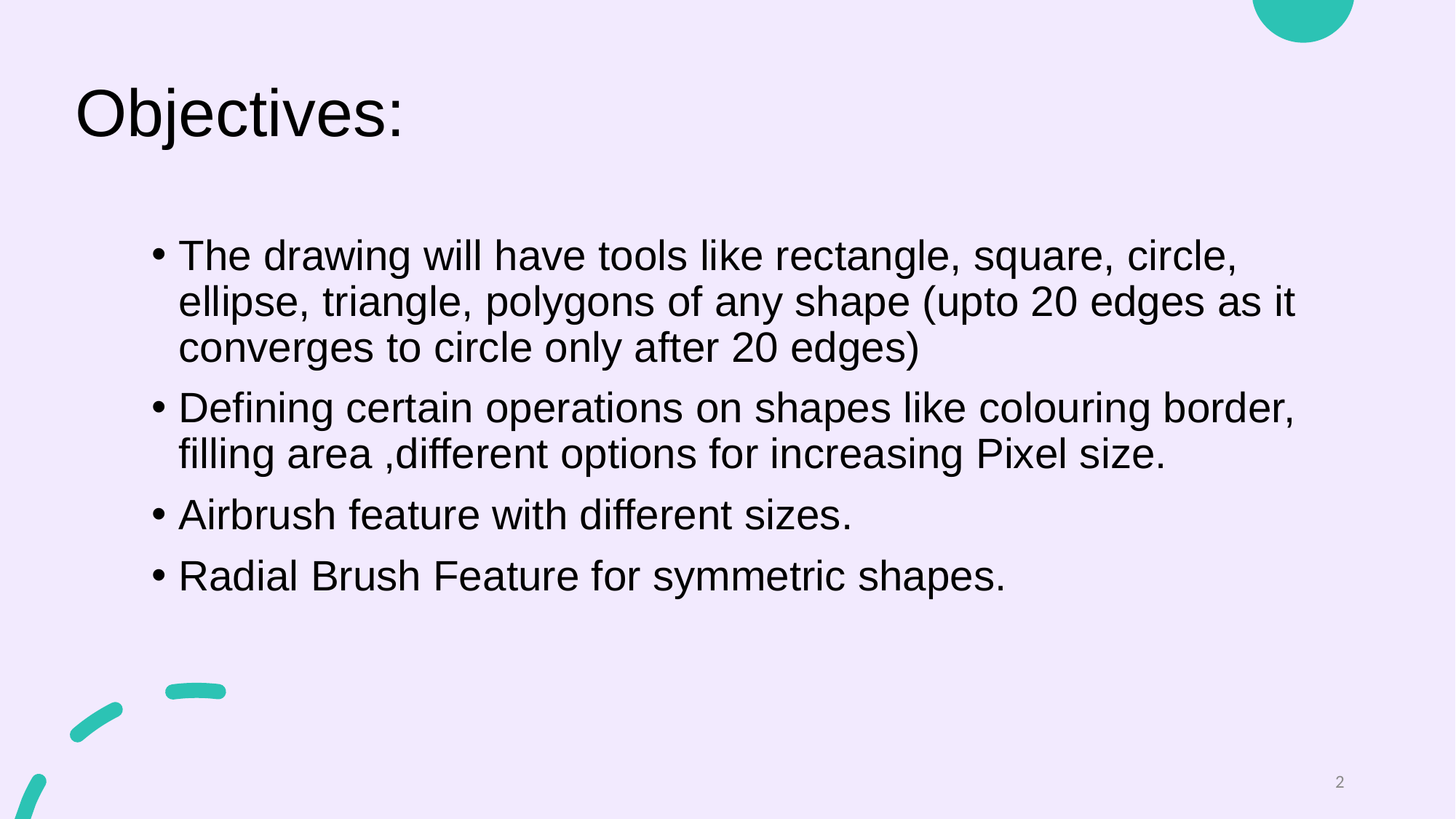

Objectives:
The drawing will have tools like rectangle, square, circle, ellipse, triangle, polygons of any shape (upto 20 edges as it converges to circle only after 20 edges)
Defining certain operations on shapes like colouring border, filling area ,different options for increasing Pixel size.
Airbrush feature with different sizes.
Radial Brush Feature for symmetric shapes.

2